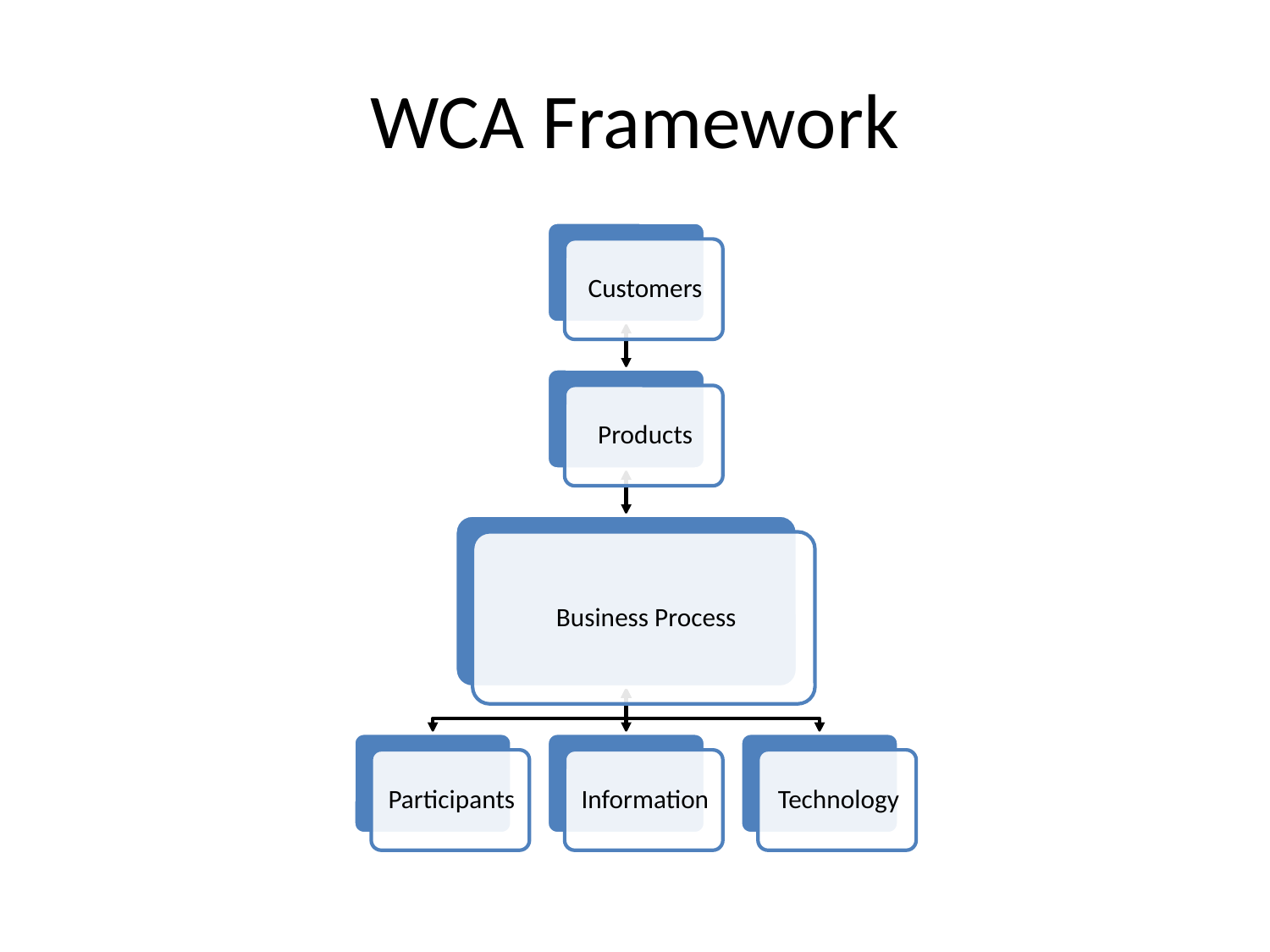

# WCA Framework
Customers
Products
Business Process
Participants
Information
Technology